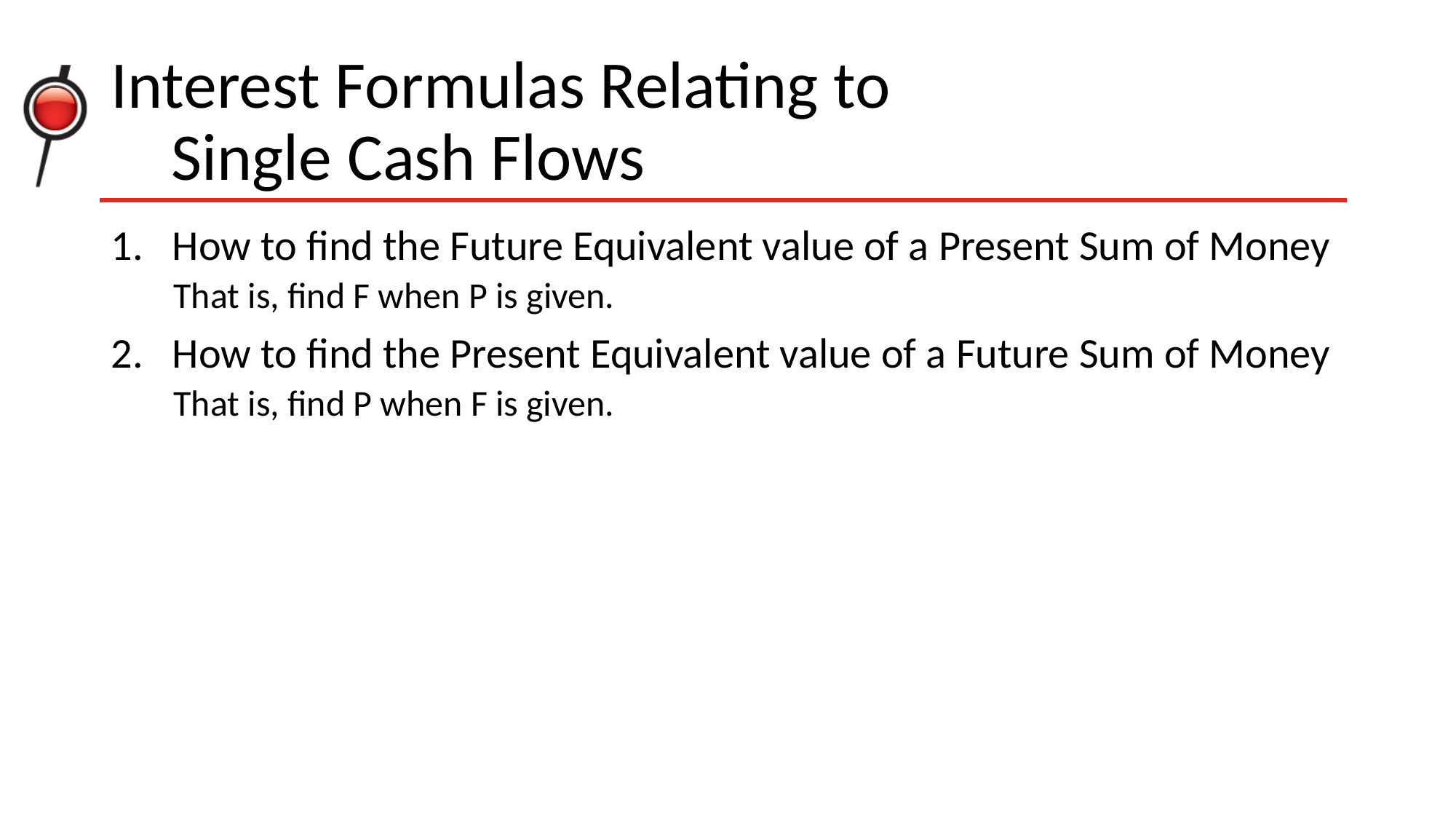

# Interest Formulas Relating to                                  Single Cash Flows
How to find the Future Equivalent value of a Present Sum of Money
 That is, find F when P is given.
How to find the Present Equivalent value of a Future Sum of Money
 That is, find P when F is given.